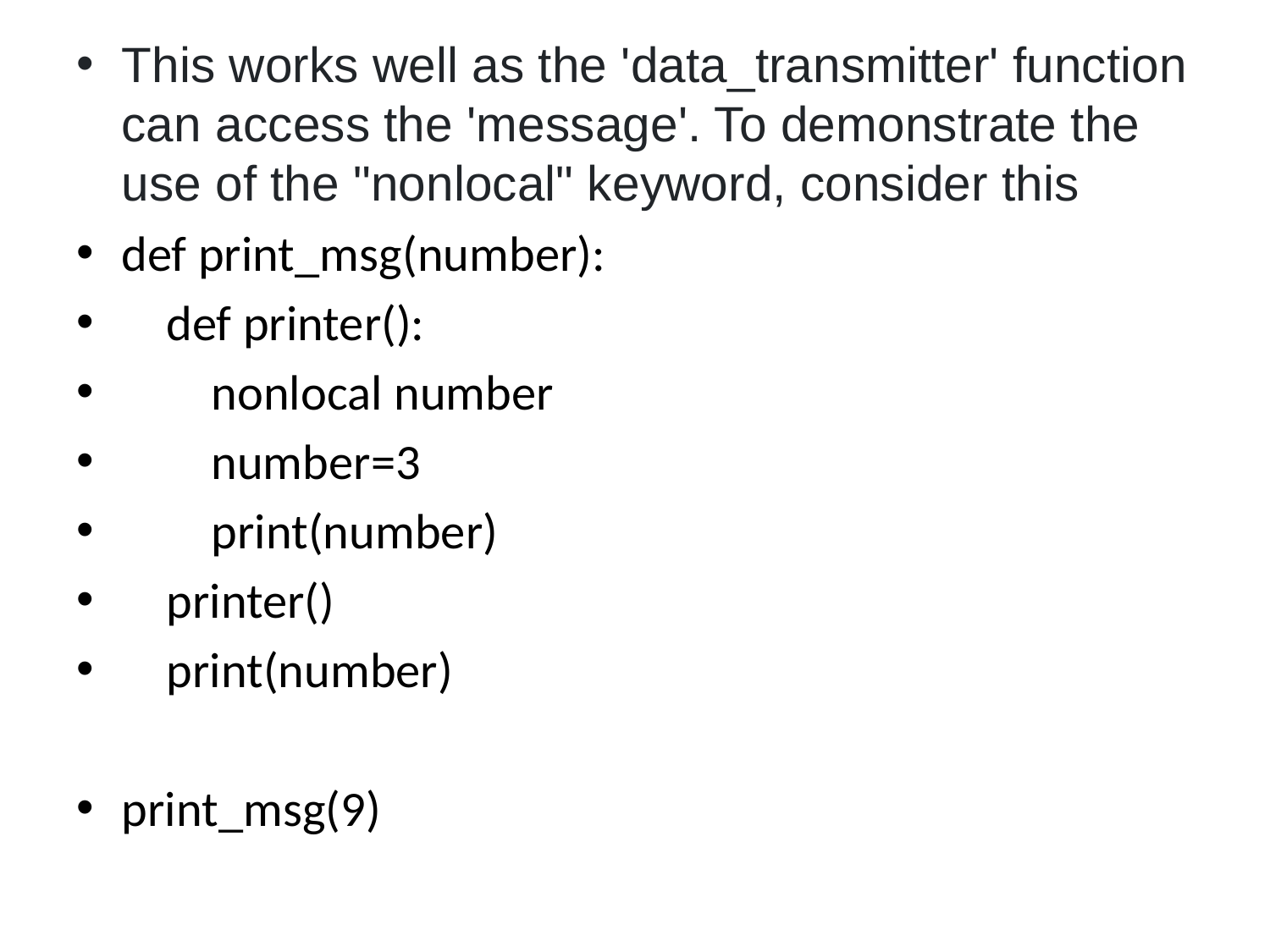

This works well as the 'data_transmitter' function can access the 'message'. To demonstrate the use of the "nonlocal" keyword, consider this
def print_msg(number):
    def printer():
        nonlocal number
        number=3
        print(number)
    printer()
    print(number)

print_msg(9)